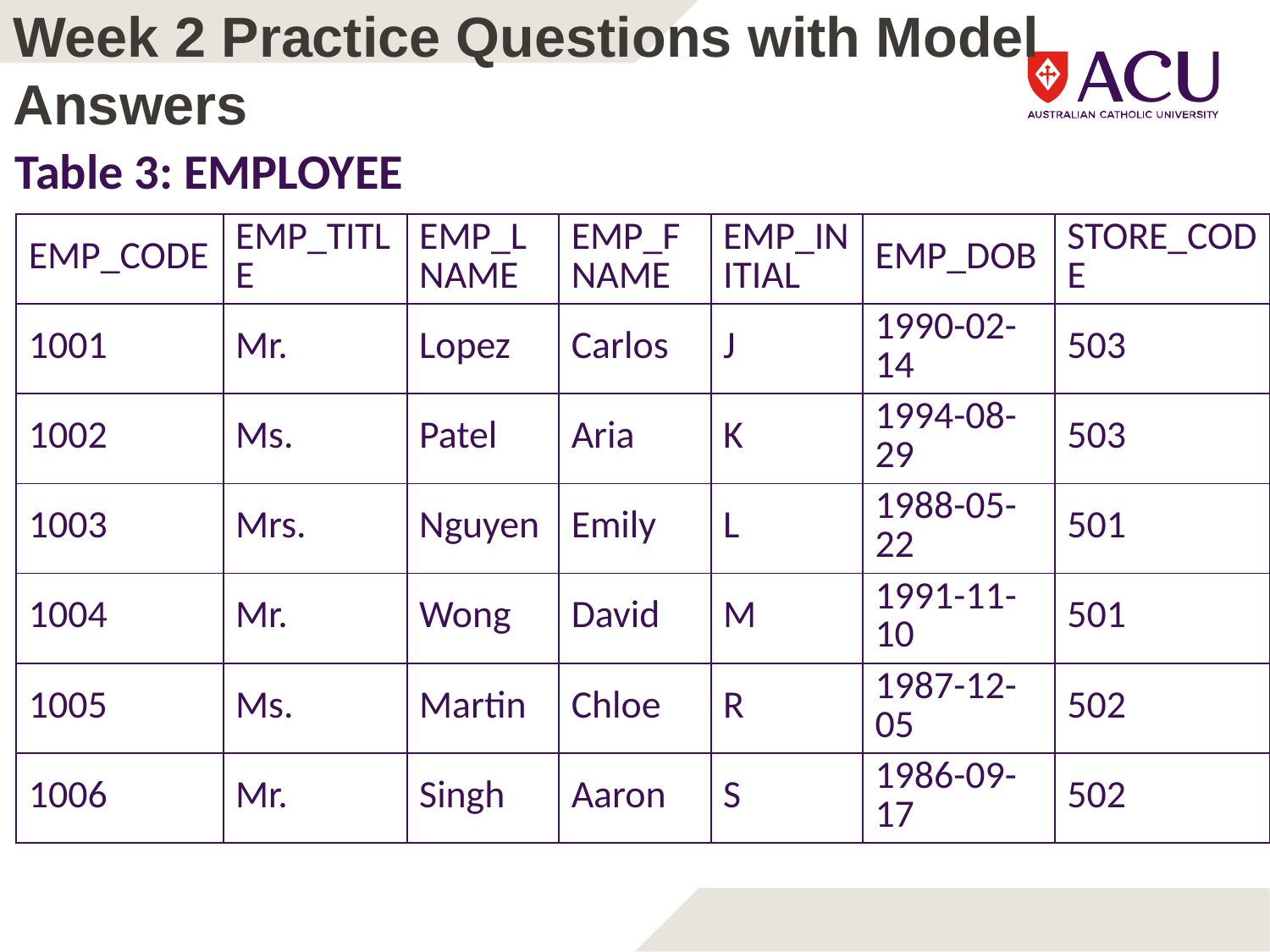

Week 2 Practice Questions with Model Answers
Table 3: EMPLOYEE
| EMP\_CODE | EMP\_TITLE | EMP\_LNAME | EMP\_FNAME | EMP\_INITIAL | EMP\_DOB | STORE\_CODE |
| --- | --- | --- | --- | --- | --- | --- |
| 1001 | Mr. | Lopez | Carlos | J | 1990-02-14 | 503 |
| 1002 | Ms. | Patel | Aria | K | 1994-08-29 | 503 |
| 1003 | Mrs. | Nguyen | Emily | L | 1988-05-22 | 501 |
| 1004 | Mr. | Wong | David | M | 1991-11-10 | 501 |
| 1005 | Ms. | Martin | Chloe | R | 1987-12-05 | 502 |
| 1006 | Mr. | Singh | Aaron | S | 1986-09-17 | 502 |